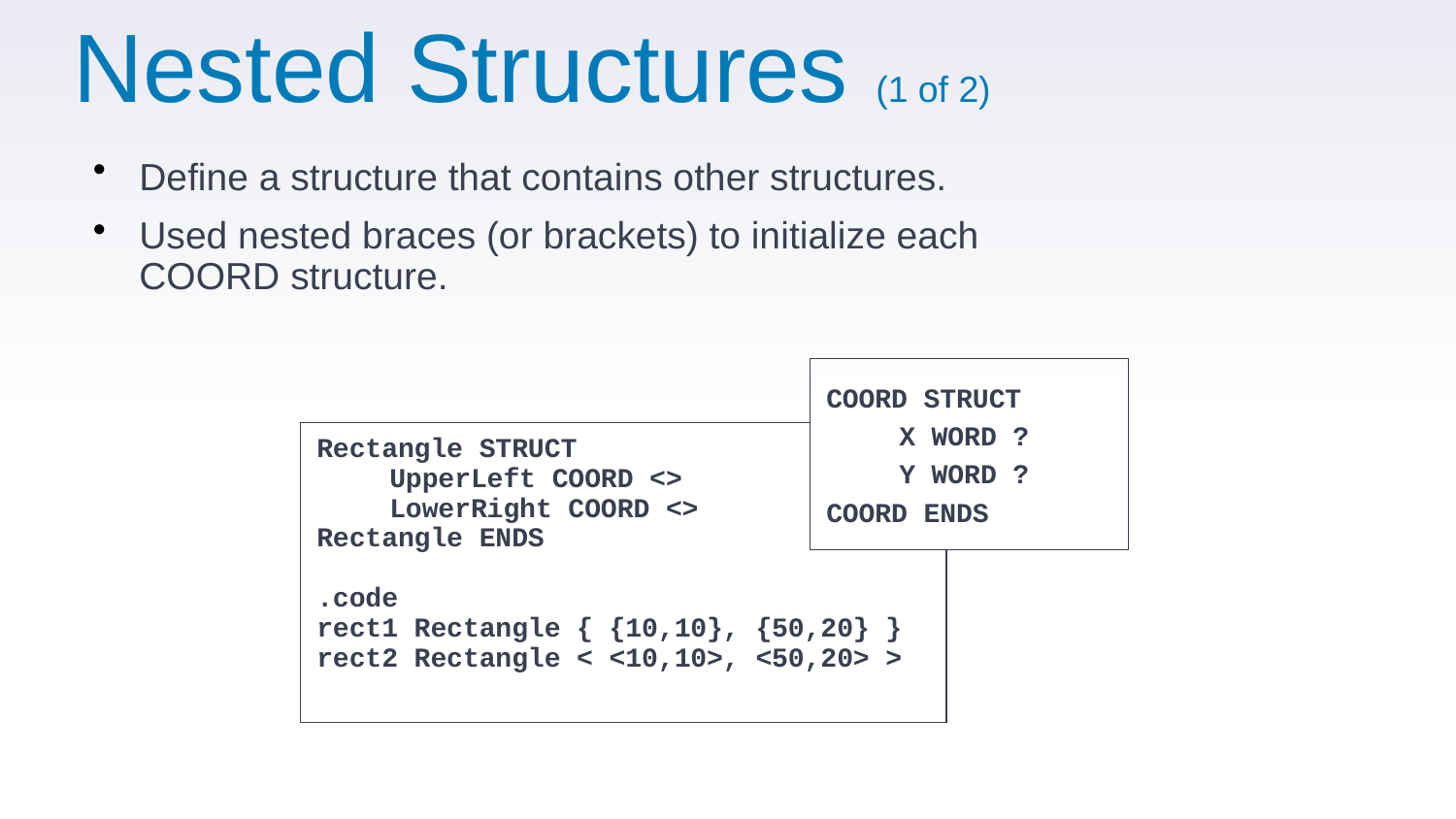

# Nested Structures (1 of 2)
Define a structure that contains other structures.
Used nested braces (or brackets) to initialize each COORD structure.
COORD STRUCT
	X WORD ?
	Y WORD ?
COORD ENDS
Rectangle STRUCT
	UpperLeft COORD <>
	LowerRight COORD <>
Rectangle ENDS

.code
rect1 Rectangle { {10,10}, {50,20} }
rect2 Rectangle < <10,10>, <50,20> >
19